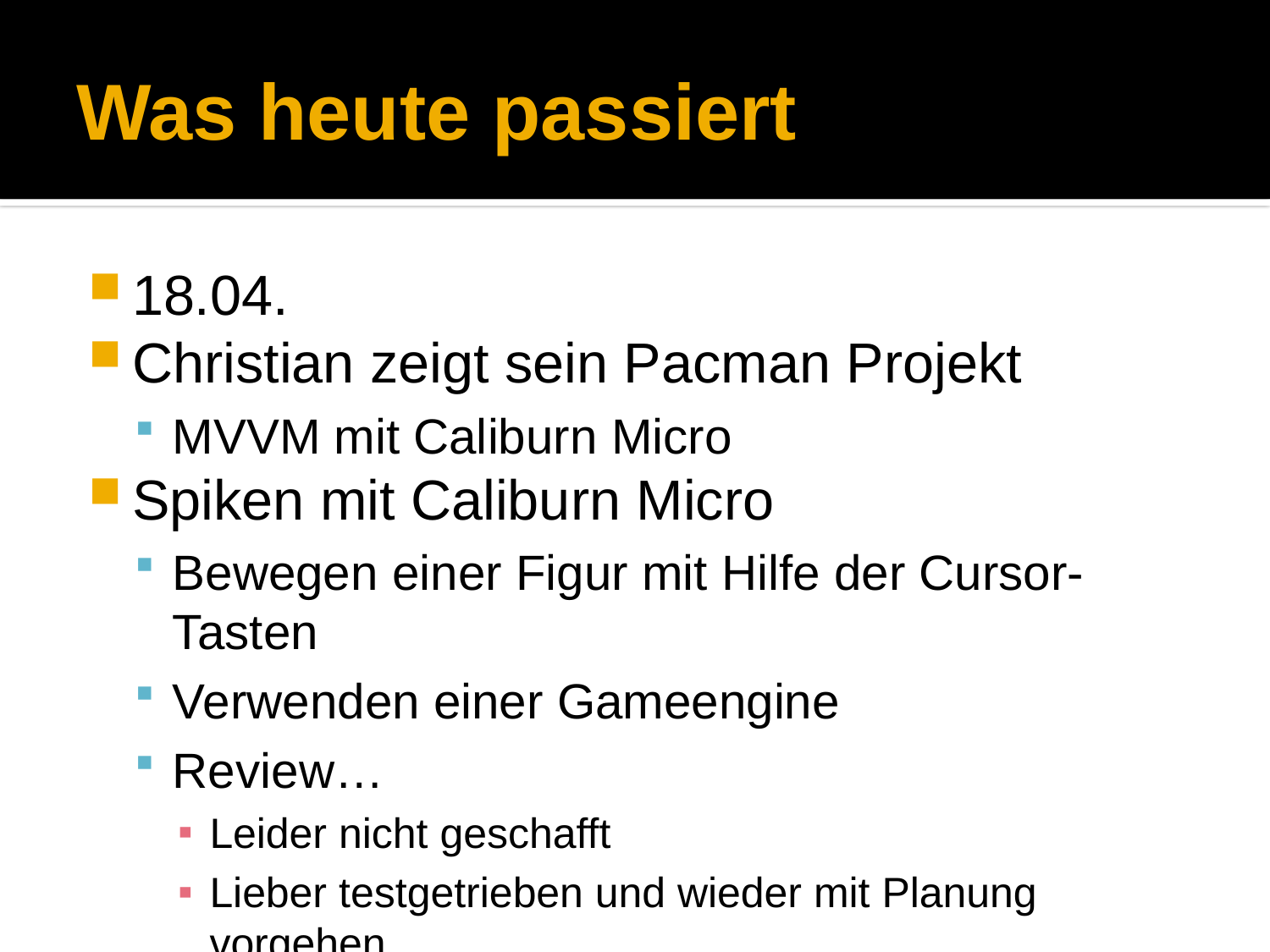

# Was heute passiert
18.04.
Christian zeigt sein Pacman Projekt
MVVM mit Caliburn Micro
Spiken mit Caliburn Micro
Bewegen einer Figur mit Hilfe der Cursor-Tasten
Verwenden einer Gameengine
Review…
Leider nicht geschafft
Lieber testgetrieben und wieder mit Planung vorgehen